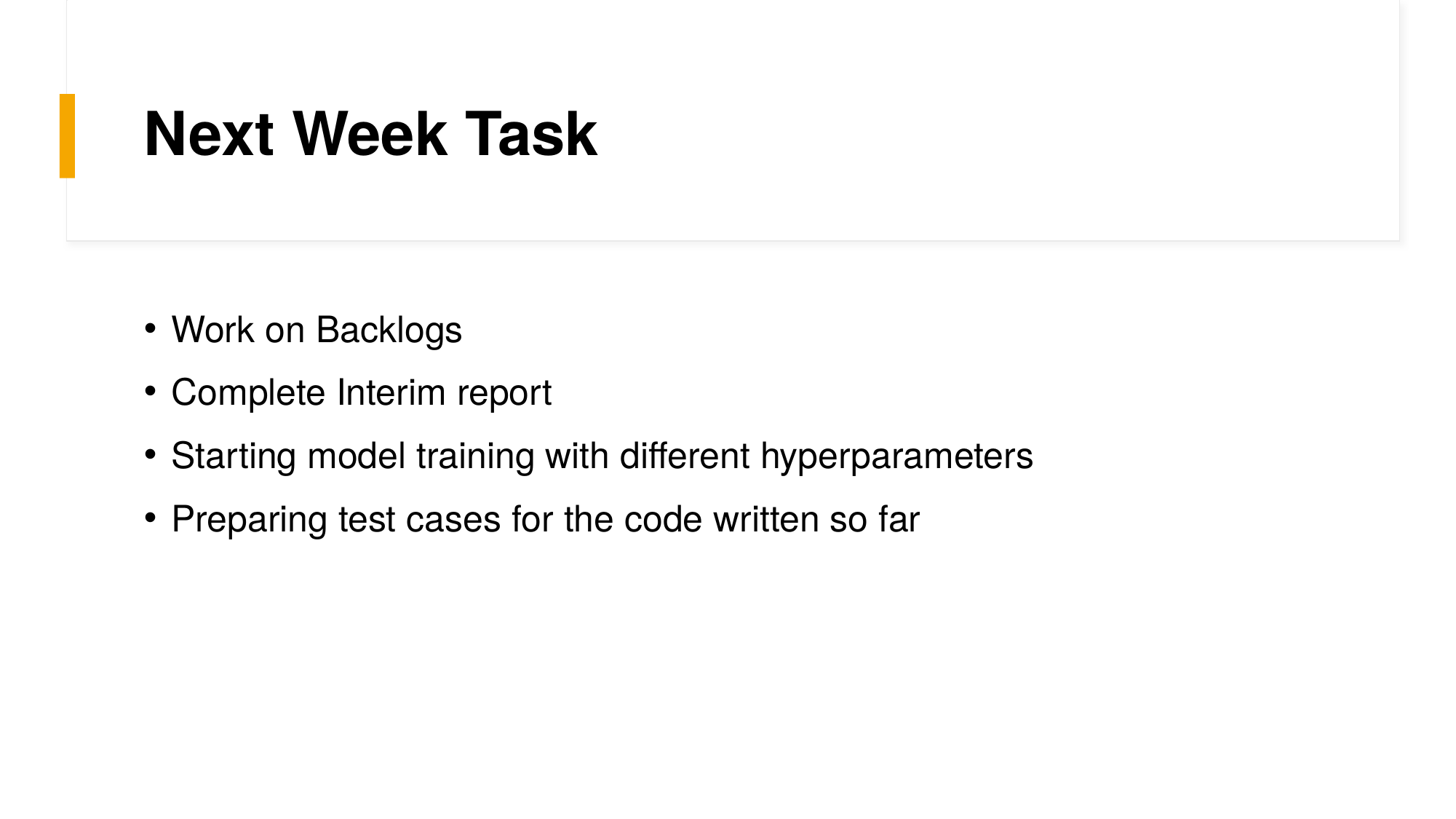

# Next Week Task
Work on Backlogs
Complete Interim report
Starting model training with different hyperparameters
Preparing test cases for the code written so far